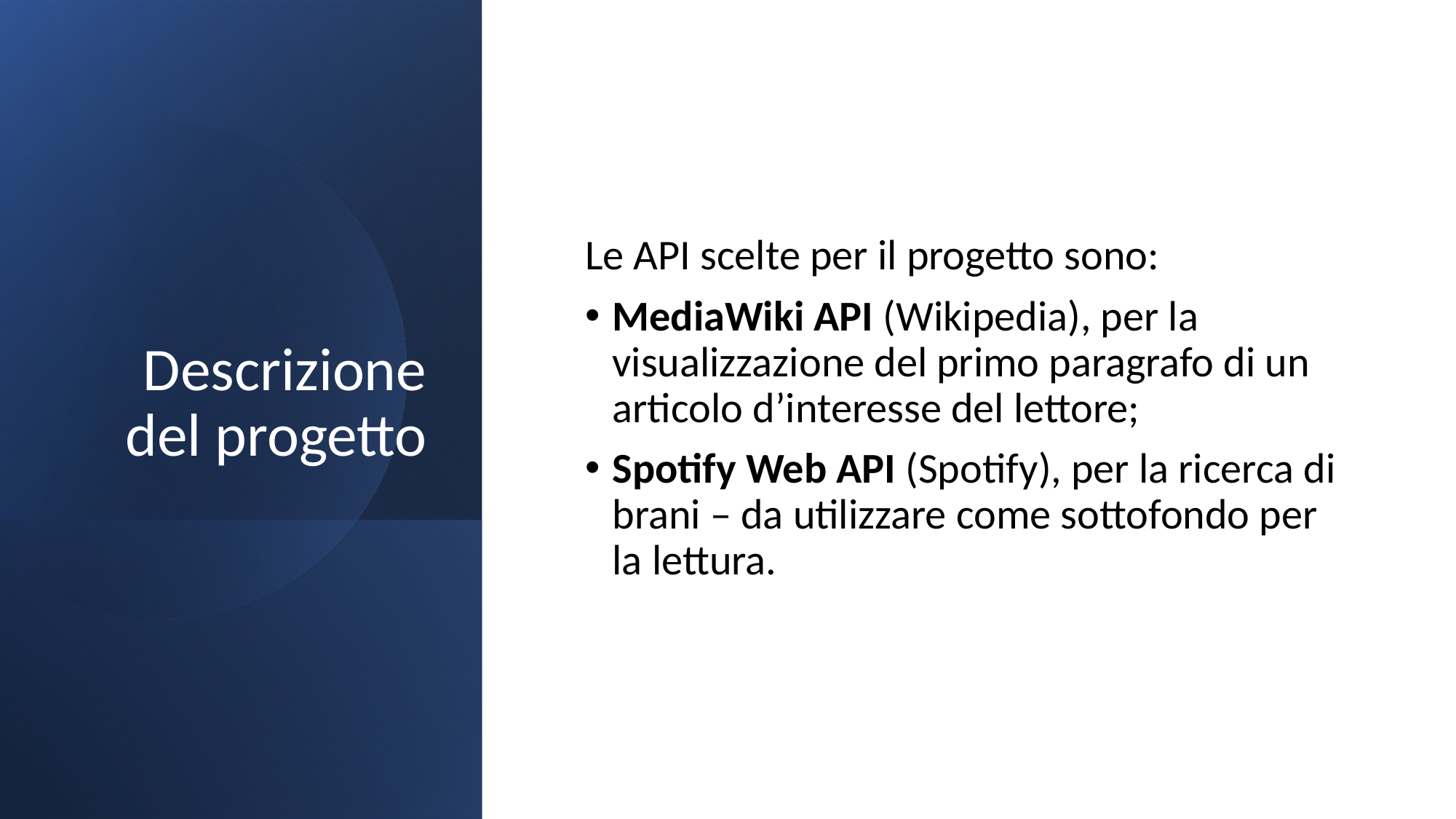

# Descrizione del progetto
Le API scelte per il progetto sono:
MediaWiki API (Wikipedia), per la visualizzazione del primo paragrafo di un articolo d’interesse del lettore;
Spotify Web API (Spotify), per la ricerca di brani – da utilizzare come sottofondo per la lettura.